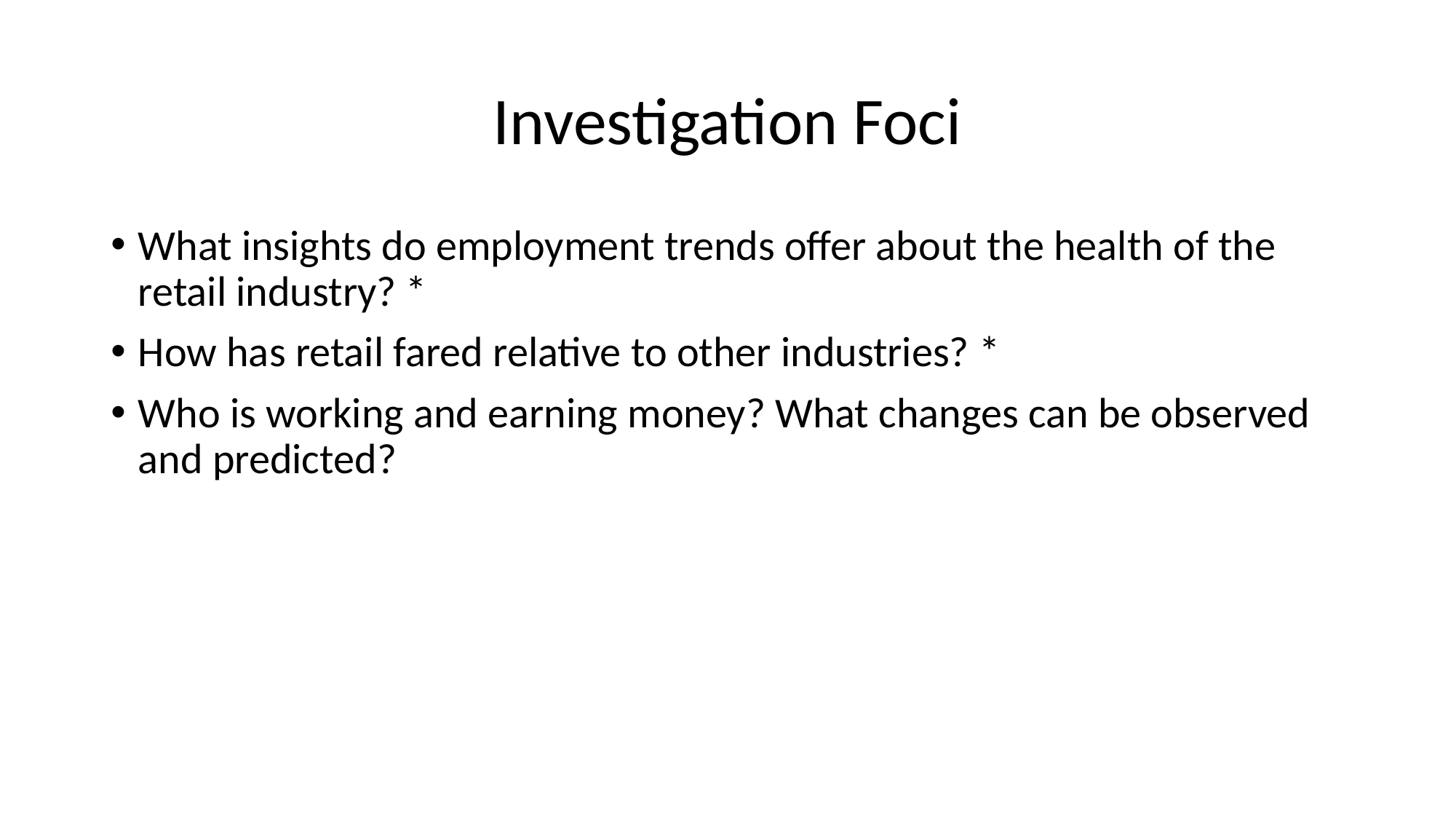

# Investigation Foci
What insights do employment trends offer about the health of the retail industry? *
How has retail fared relative to other industries? *
Who is working and earning money? What changes can be observed and predicted?